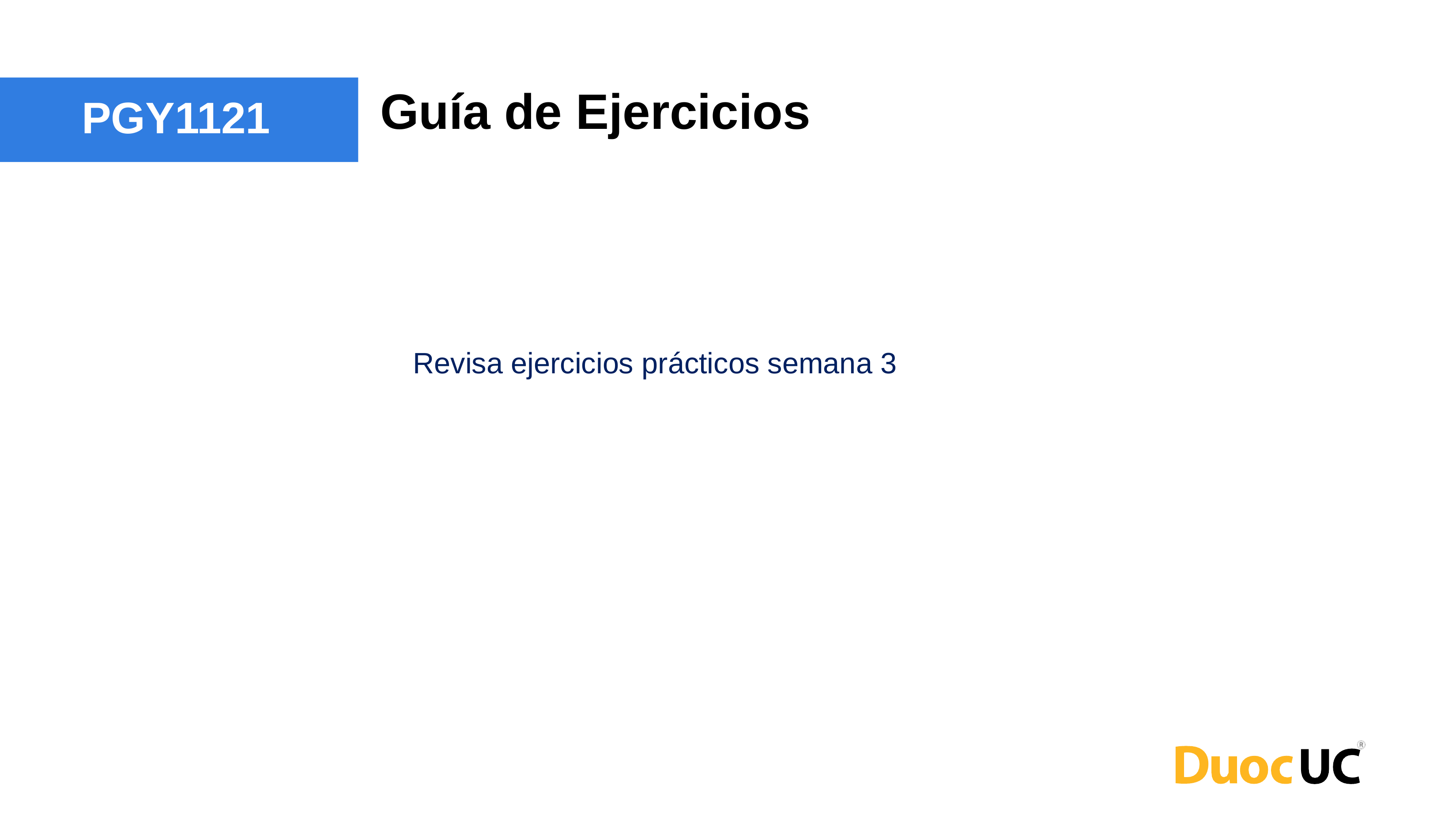

Guía de Ejercicios
PGY1121
Revisa ejercicios prácticos semana 3